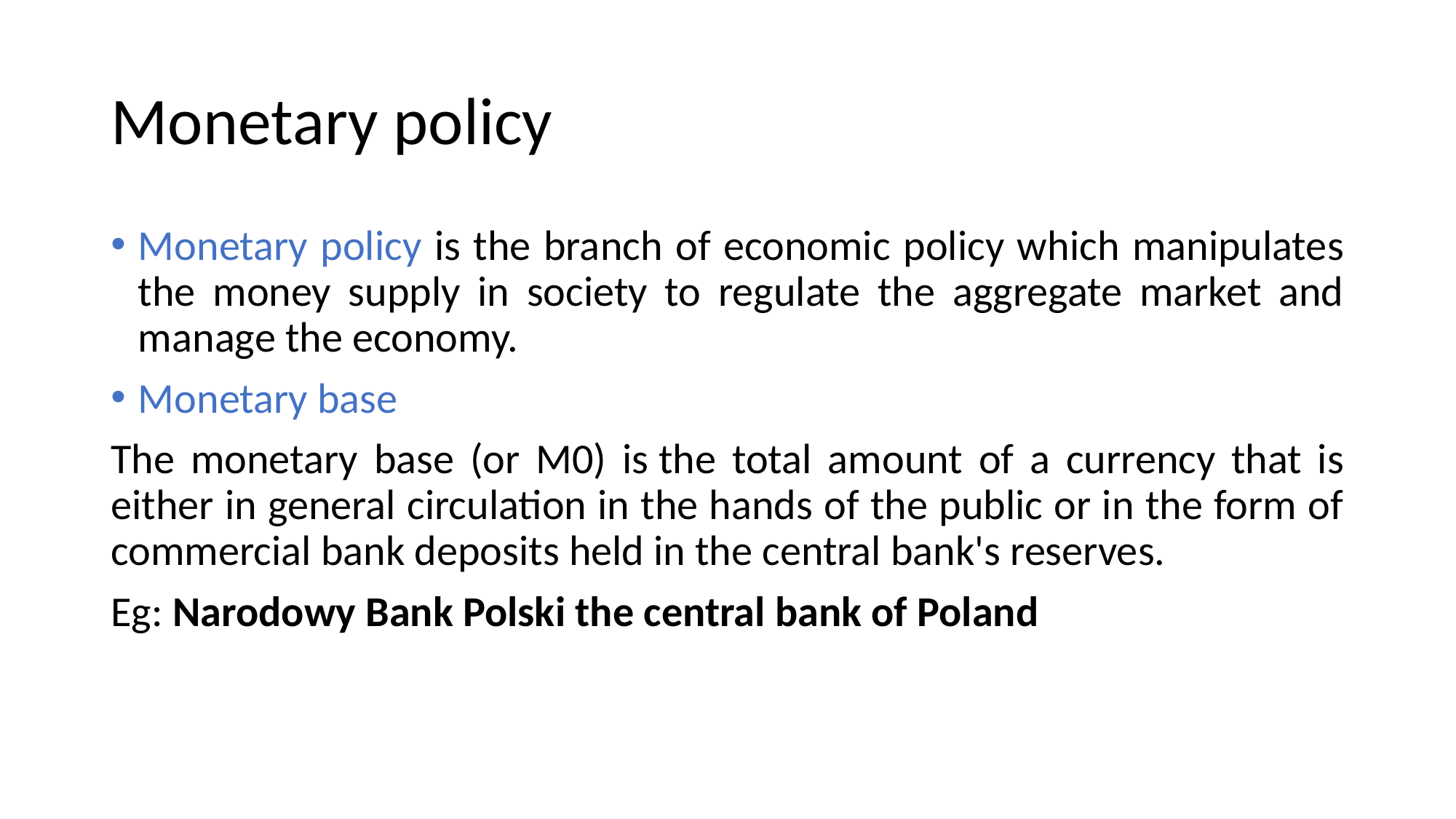

# Monetary policy
Monetary policy is the branch of economic policy which manipulates the money supply in society to regulate the aggregate market and manage the economy.
Monetary base
The monetary base (or M0) is the total amount of a currency that is either in general circulation in the hands of the public or in the form of commercial bank deposits held in the central bank's reserves.
Eg: Narodowy Bank Polski the central bank of Poland